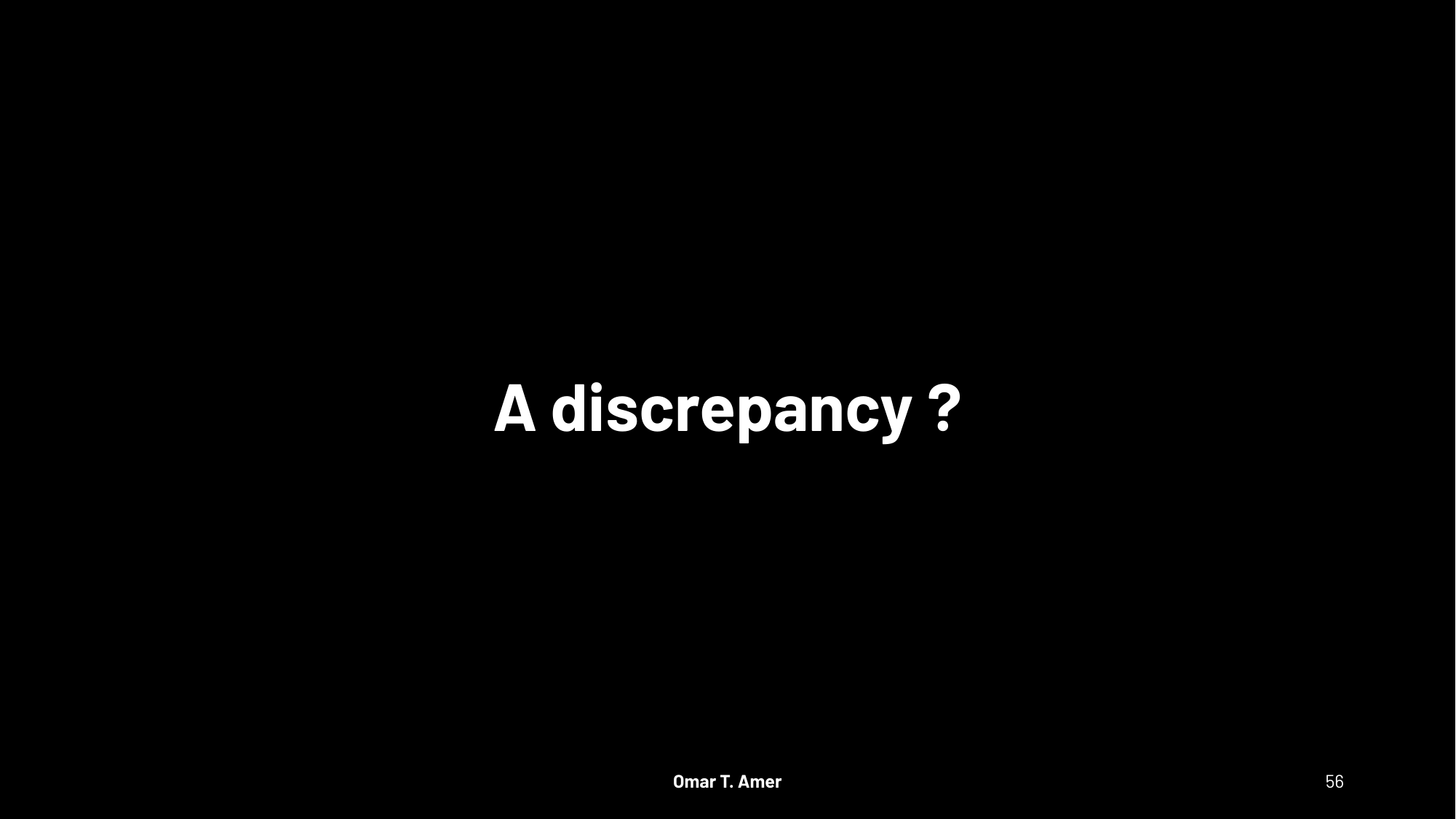

# A discrepancy ?
Omar T. Amer
56